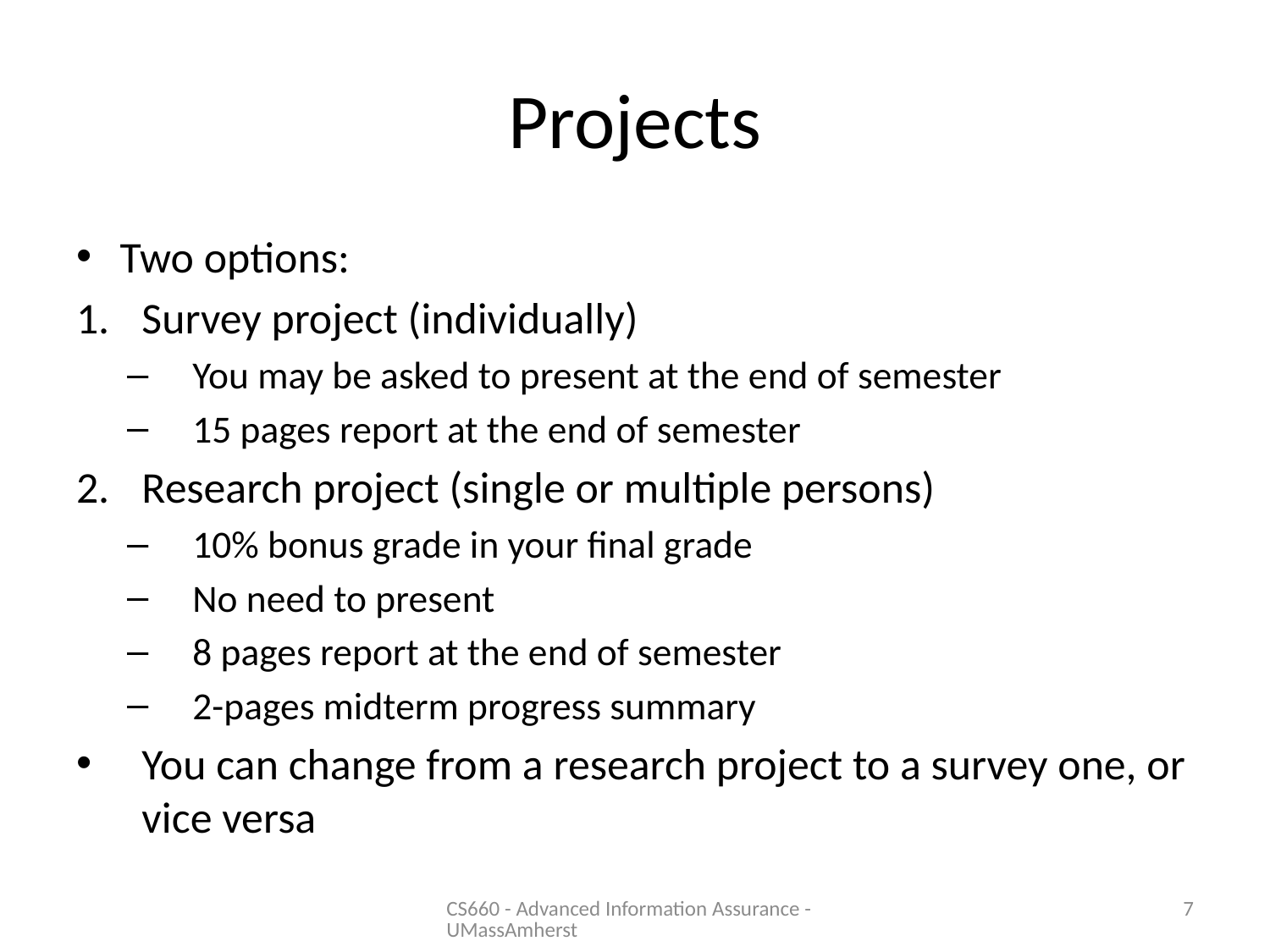

# Projects
Two options:
Survey project (individually)
You may be asked to present at the end of semester
15 pages report at the end of semester
Research project (single or multiple persons)
10% bonus grade in your final grade
No need to present
8 pages report at the end of semester
2-pages midterm progress summary
You can change from a research project to a survey one, or vice versa

CS660 - Advanced Information Assurance - UMassAmherst
7